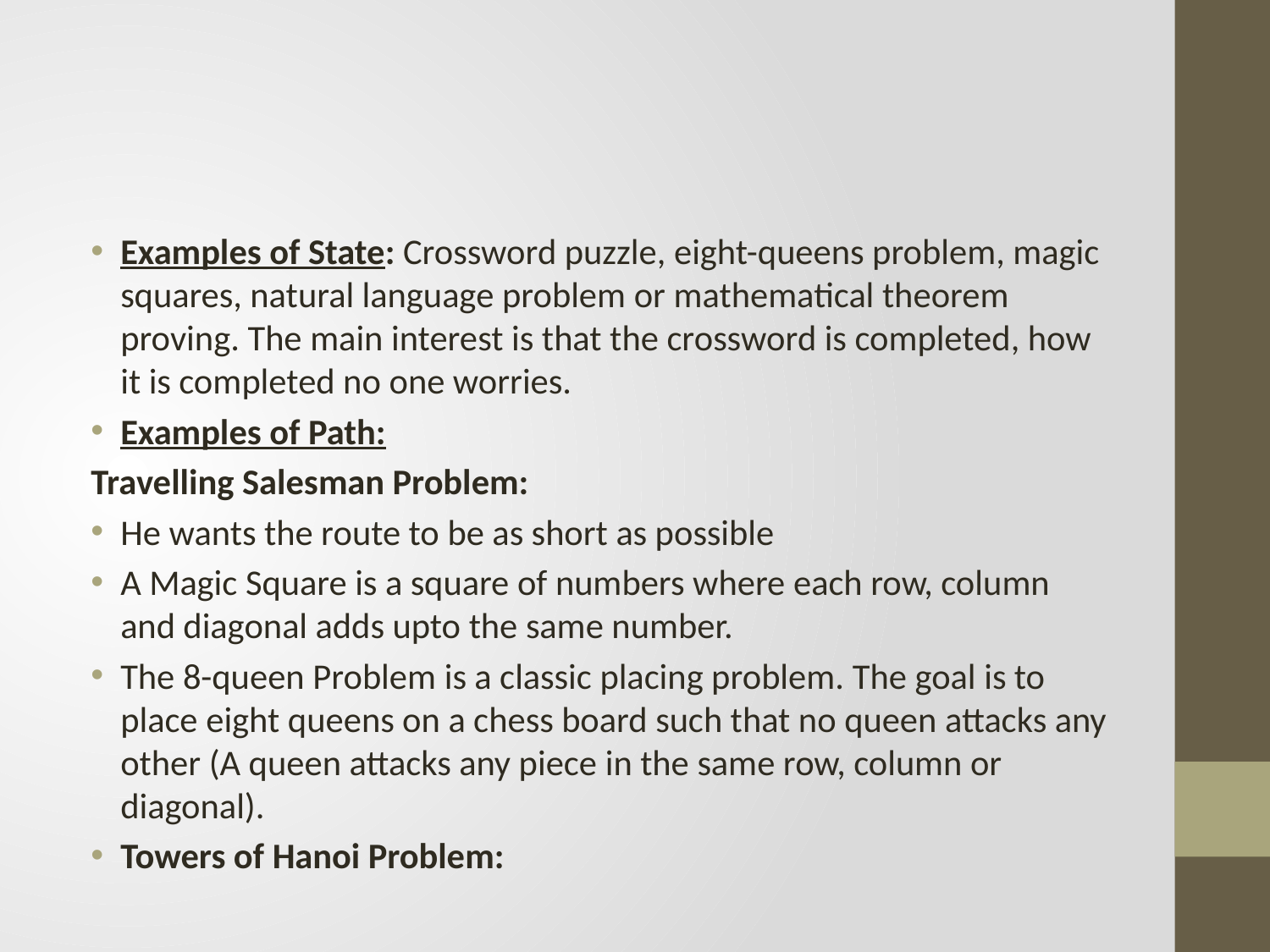

#
Examples of State: Crossword puzzle, eight-queens problem, magic squares, natural language problem or mathematical theorem proving. The main interest is that the crossword is completed, how it is completed no one worries.
Examples of Path:
Travelling Salesman Problem:
He wants the route to be as short as possible
A Magic Square is a square of numbers where each row, column and diagonal adds upto the same number.
The 8-queen Problem is a classic placing problem. The goal is to place eight queens on a chess board such that no queen attacks any other (A queen attacks any piece in the same row, column or diagonal).
Towers of Hanoi Problem: